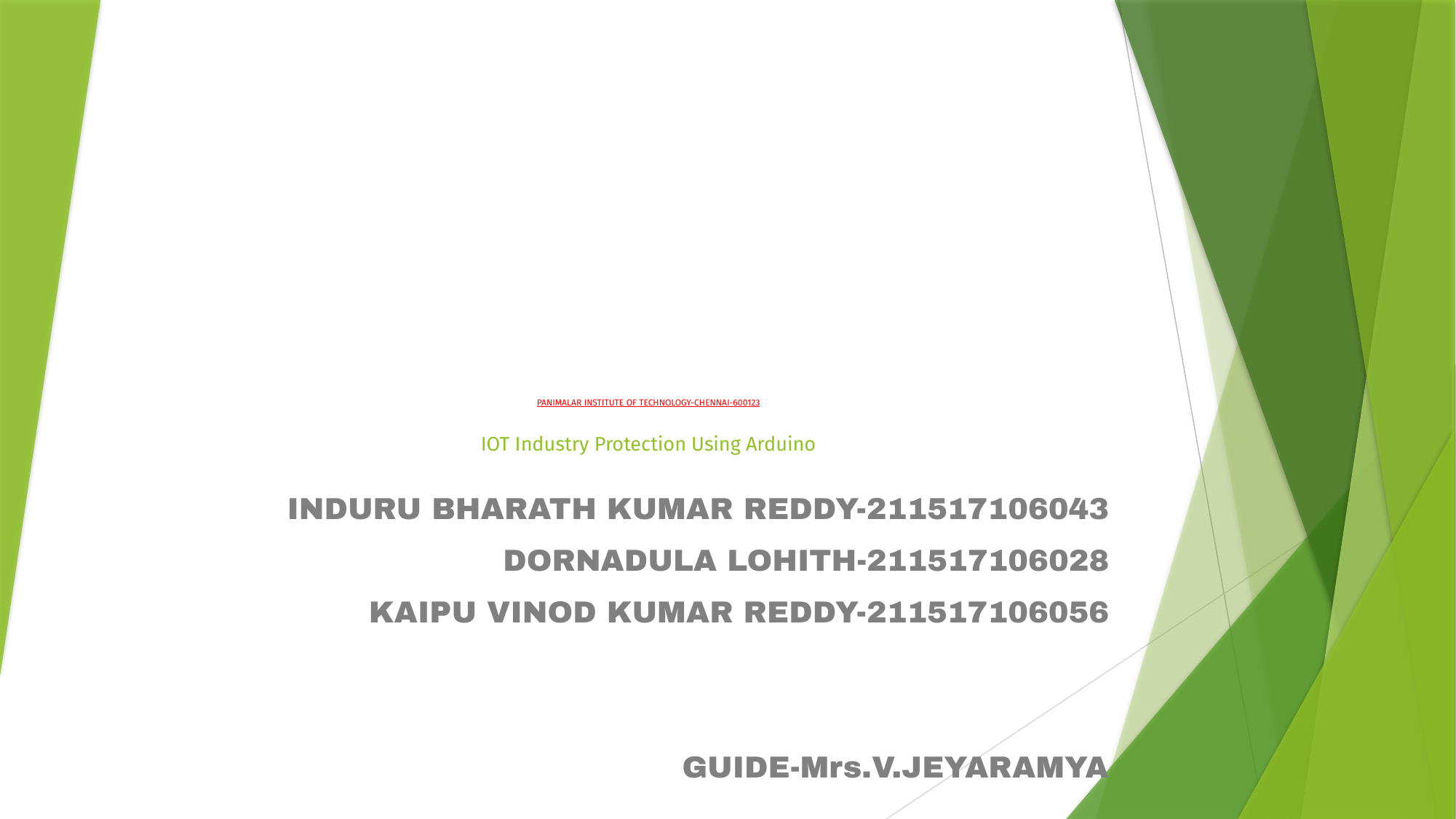

# PANIMALAR INSTITUTE OF TECHNOLOGY-CHENNAI-600123 IOT Industry Protection Using Arduino
INDURU BHARATH KUMAR REDDY-211517106043
DORNADULA LOHITH-211517106028
KAIPU VINOD KUMAR REDDY-211517106056

GUIDE-Mrs.V.JEYARAMYA